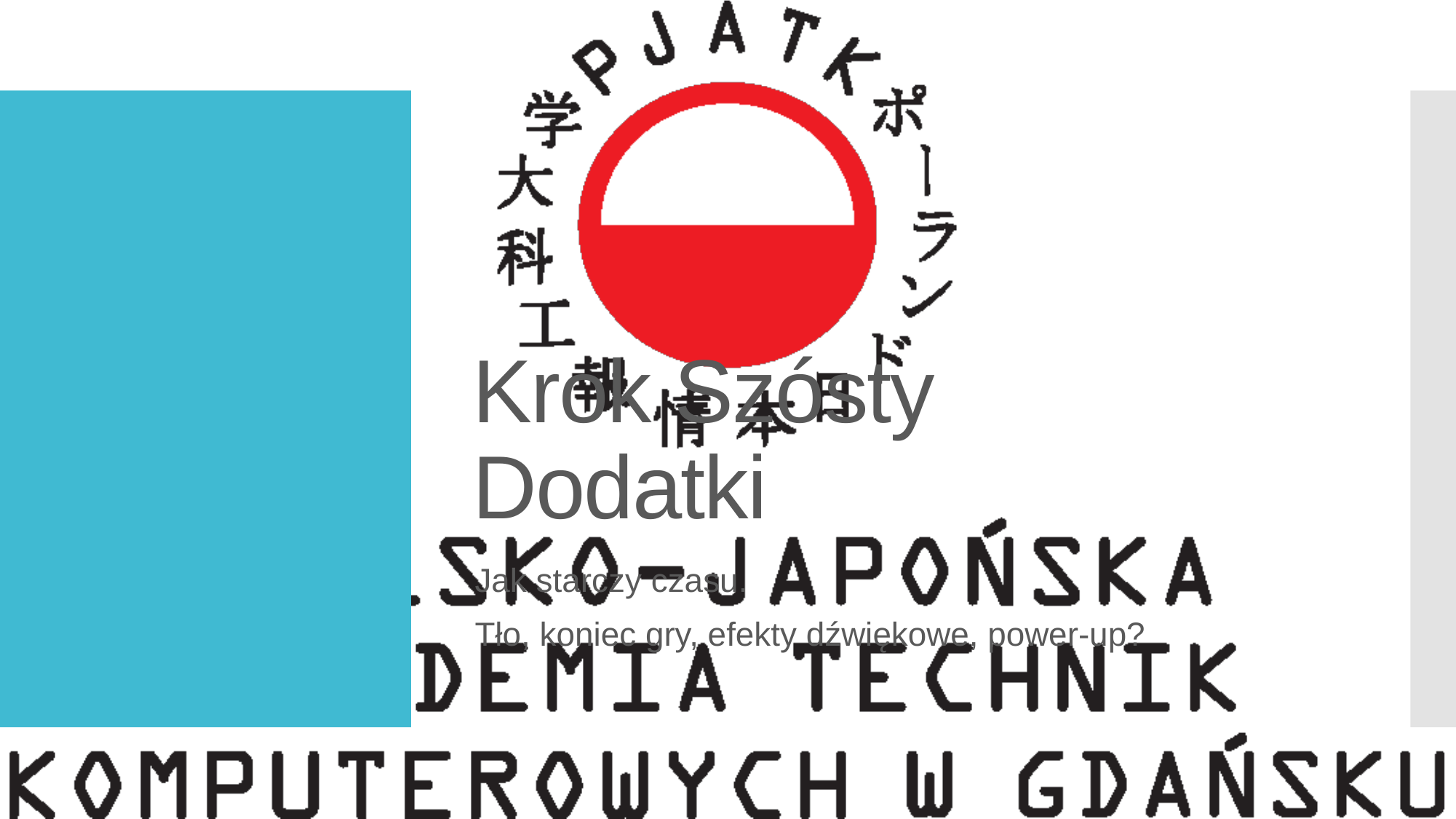

# Krok Szósty Dodatki
Jak starczy czasu.
Tło, koniec gry, efekty dźwiękowe, power-up?